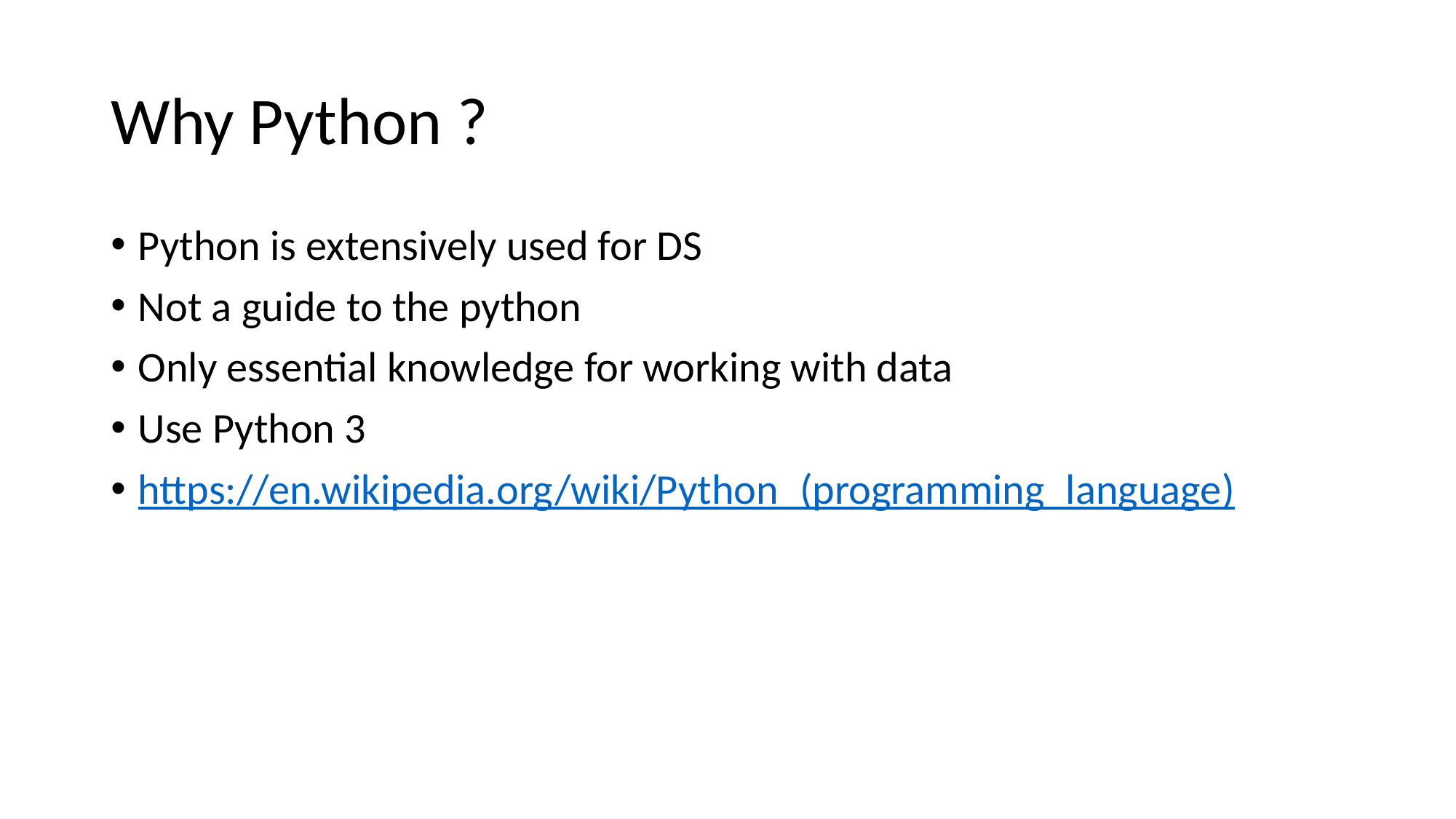

# Why Python ?
Python is extensively used for DS
Not a guide to the python
Only essential knowledge for working with data
Use Python 3
https://en.wikipedia.org/wiki/Python_(programming_language)